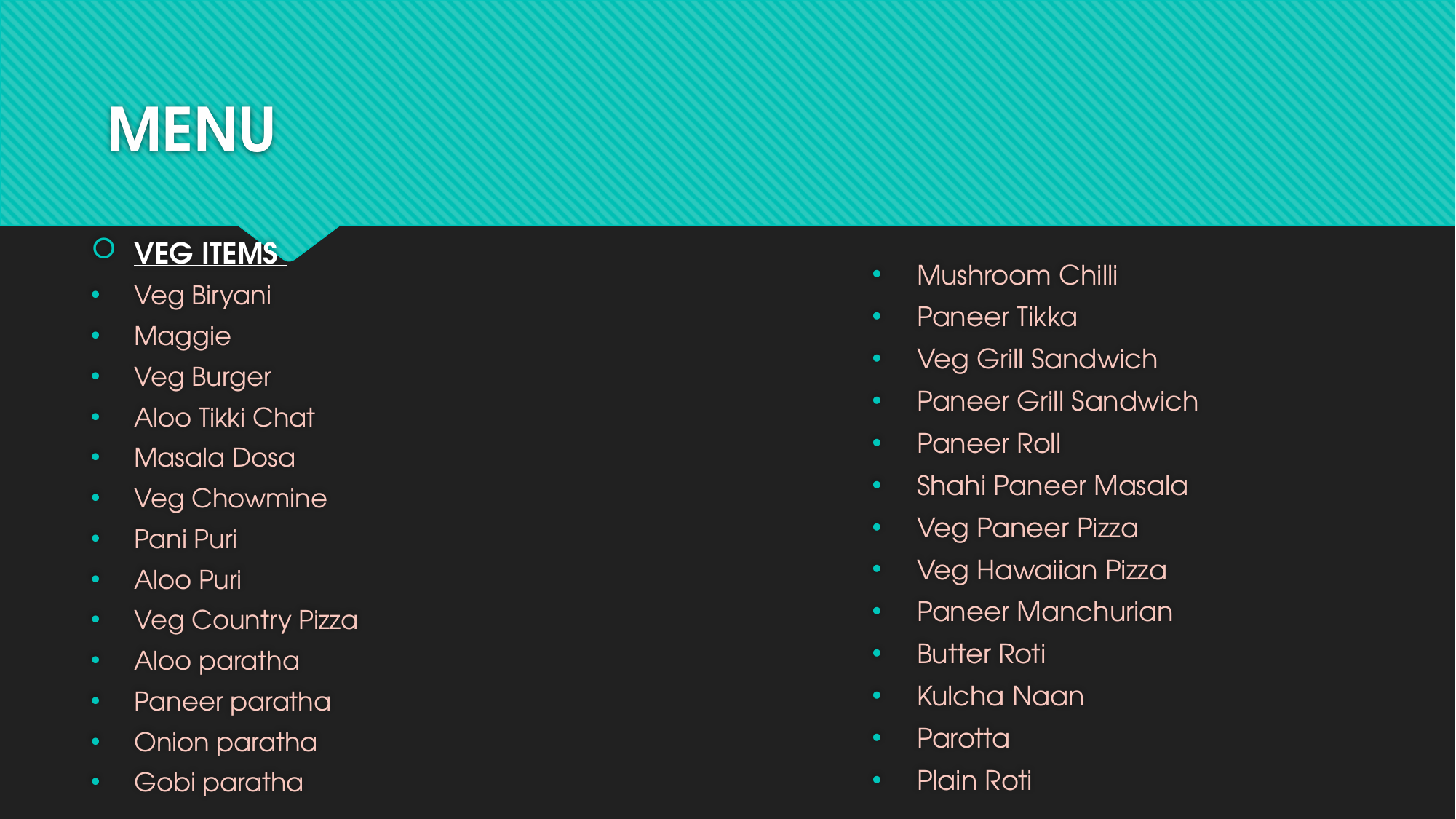

# MENU
VEG ITEMS
Veg Biryani
Maggie
Veg Burger
Aloo Tikki Chat
Masala Dosa
Veg Chowmine
Pani Puri
Aloo Puri
Veg Country Pizza
Aloo paratha
Paneer paratha
Onion paratha
Gobi paratha

Mushroom Chilli
Paneer Tikka
Veg Grill Sandwich
Paneer Grill Sandwich
Paneer Roll
Shahi Paneer Masala
Veg Paneer Pizza
Veg Hawaiian Pizza
Paneer Manchurian
Butter Roti
Kulcha Naan
Parotta
Plain Roti